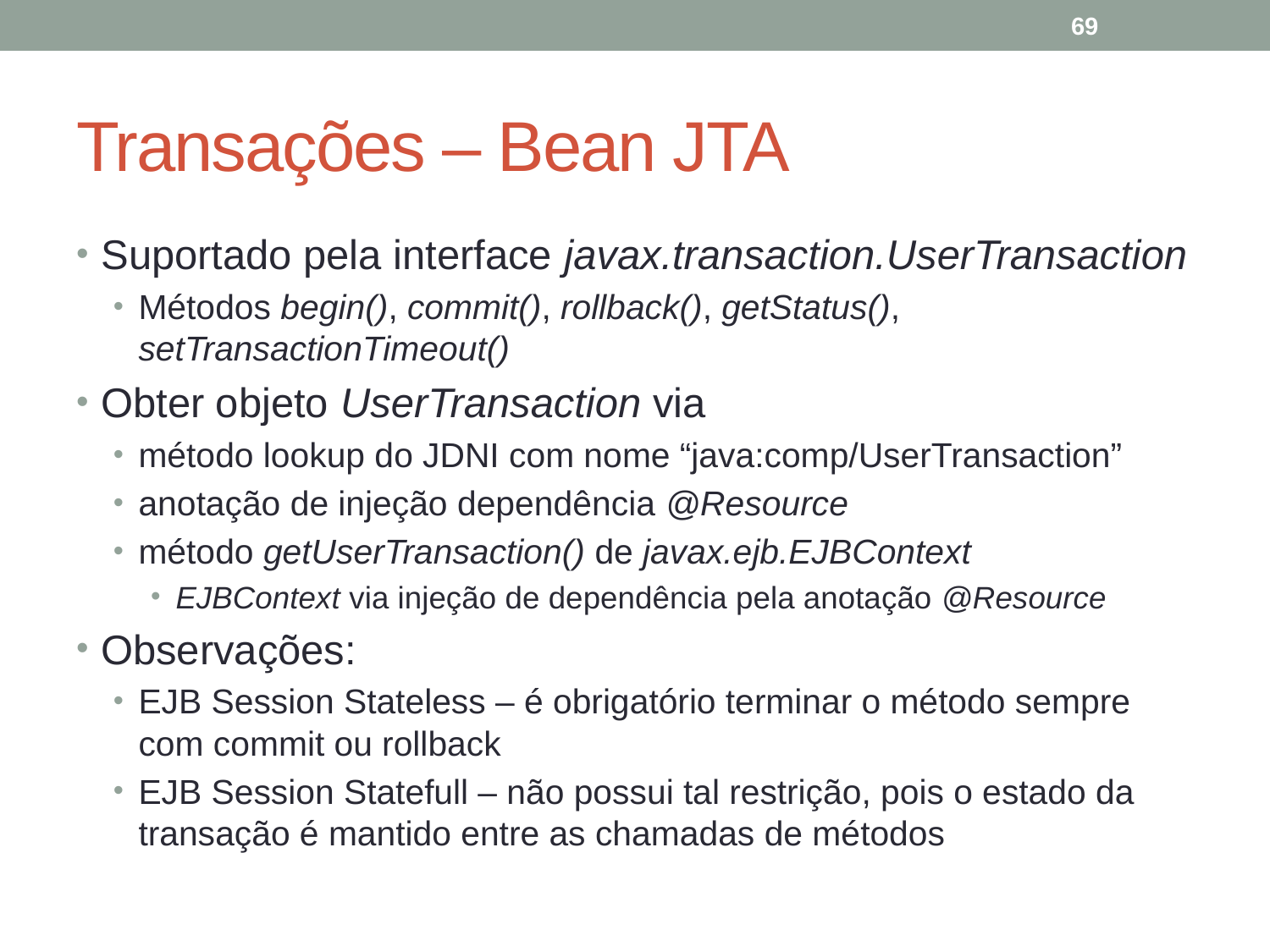

69
# Transações – Bean JTA
Suportado pela interface javax.transaction.UserTransaction
Métodos begin(), commit(), rollback(), getStatus(), setTransactionTimeout()
Obter objeto UserTransaction via
método lookup do JDNI com nome “java:comp/UserTransaction”
anotação de injeção dependência @Resource
método getUserTransaction() de javax.ejb.EJBContext
EJBContext via injeção de dependência pela anotação @Resource
Observações:
EJB Session Stateless – é obrigatório terminar o método sempre com commit ou rollback
EJB Session Statefull – não possui tal restrição, pois o estado da transação é mantido entre as chamadas de métodos